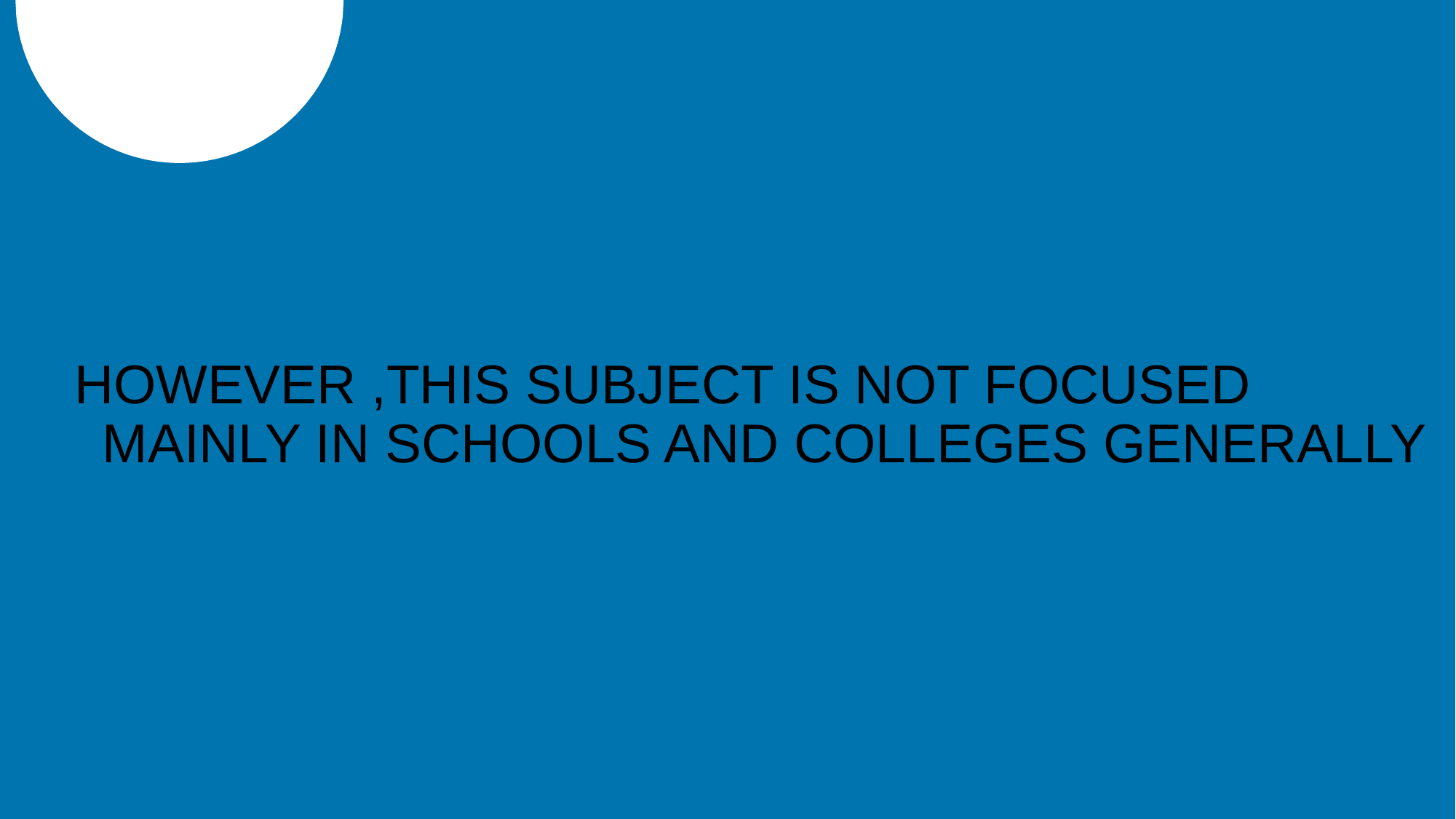

HOWEVER ,THIS SUBJECT IS NOT FOCUSED MAINLY IN SCHOOLS AND COLLEGES GENERALLY